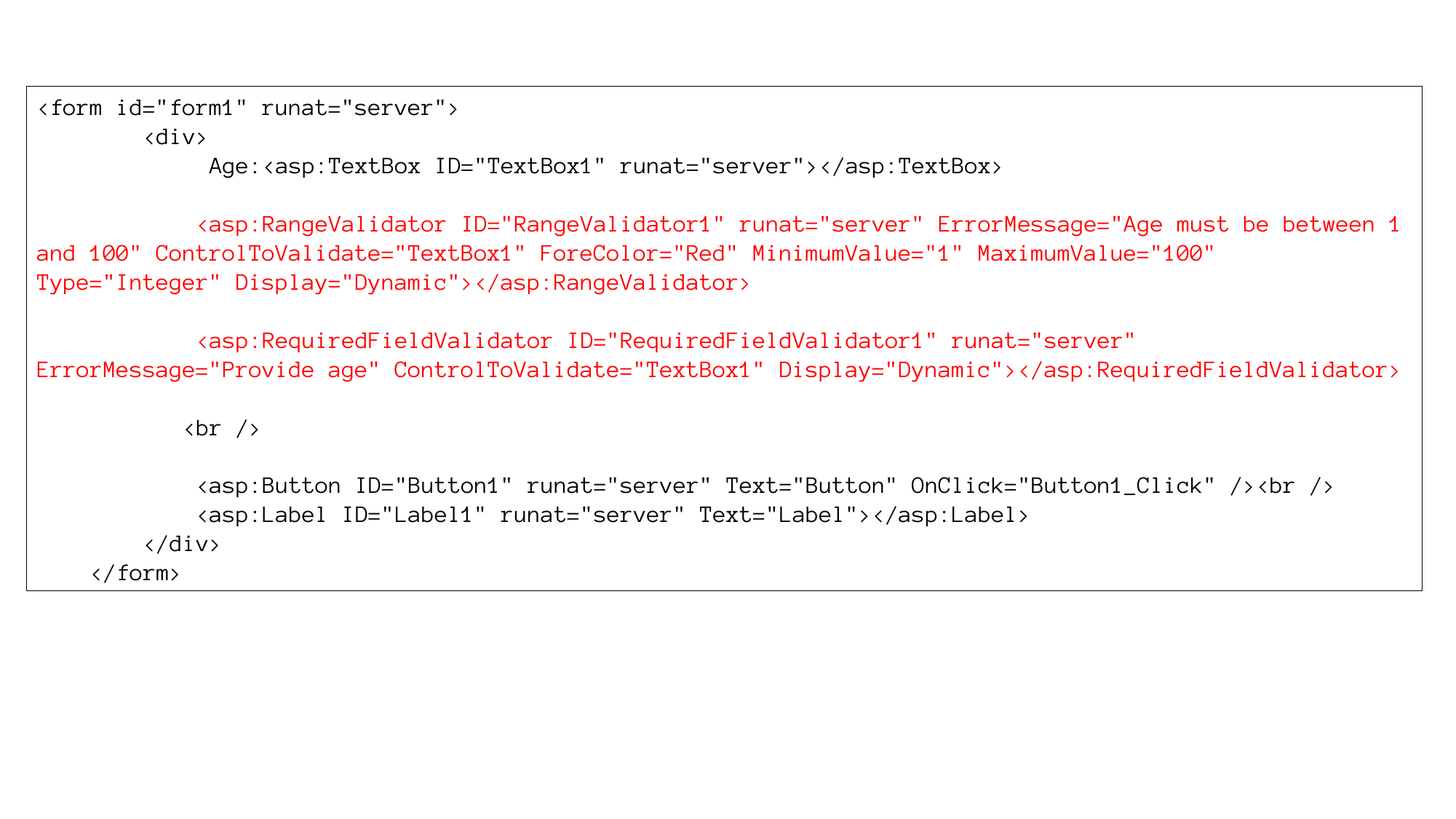

<form id="form1" runat="server">
        <div>
             Age:<asp:TextBox ID="TextBox1" runat="server"></asp:TextBox>

            <asp:RangeValidator ID="RangeValidator1" runat="server" ErrorMessage="Age must be between 1 and 100" ControlToValidate="TextBox1" ForeColor="Red" MinimumValue="1" MaximumValue="100" Type="Integer" Display="Dynamic"></asp:RangeValidator>

            <asp:RequiredFieldValidator ID="RequiredFieldValidator1" runat="server" ErrorMessage="Provide age" ControlToValidate="TextBox1" Display="Dynamic"></asp:RequiredFieldValidator>

           <br />

            <asp:Button ID="Button1" runat="server" Text="Button" OnClick="Button1_Click" /><br />
            <asp:Label ID="Label1" runat="server" Text="Label"></asp:Label>
        </div>
    </form>